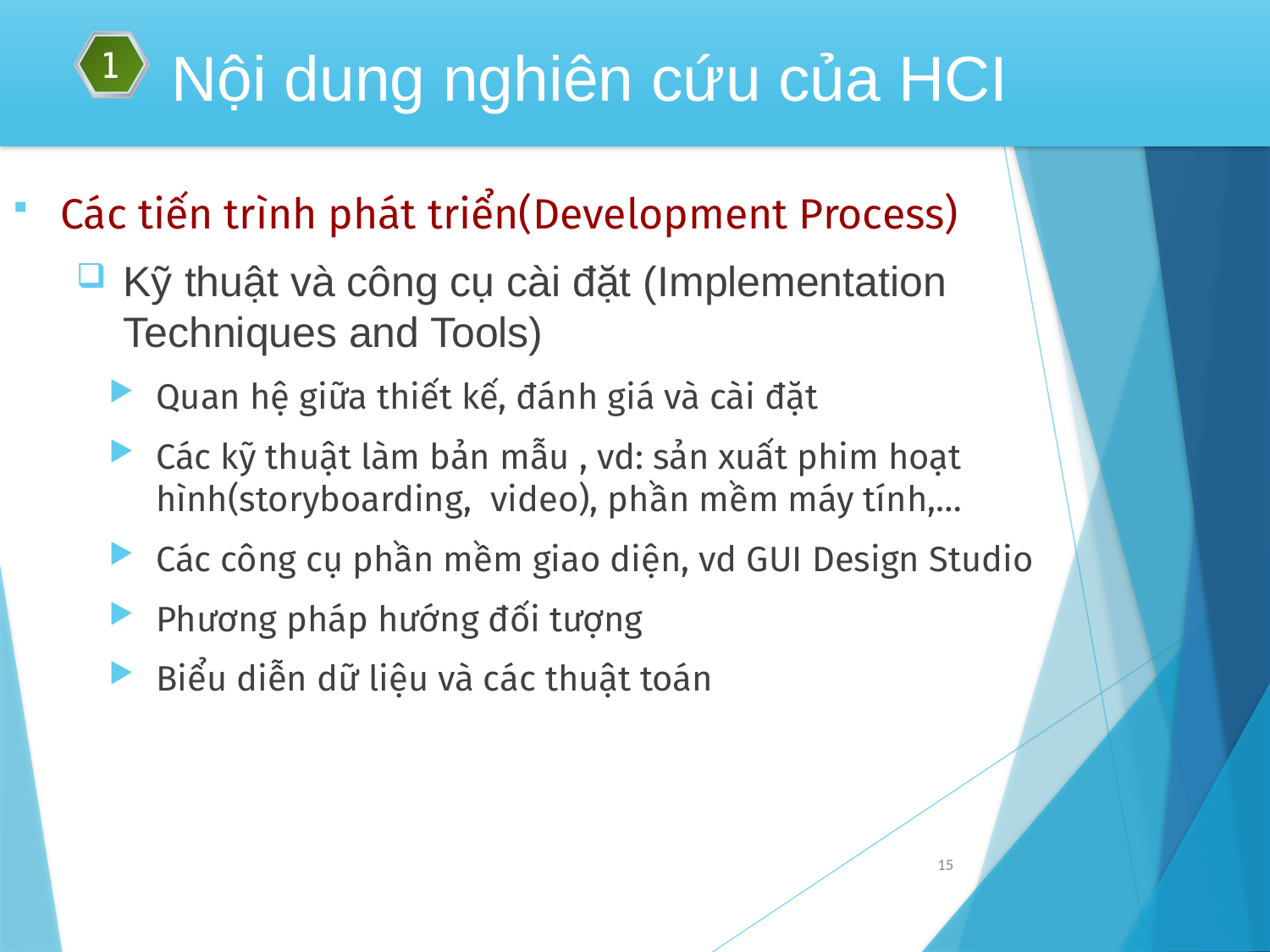

1
Nội dung nghiên cứu của HCI
Các tiến trình phát triển(Development Process)
Kỹ thuật và công cụ cài đặt (Implementation Techniques and Tools)
Quan hệ giữa thiết kế, đánh giá và cài đặt
Các kỹ thuật làm bản mẫu , vd: sản xuất phim hoạt hình(storyboarding,  video), phần mềm máy tính,…
Các công cụ phần mềm giao diện, vd GUI Design Studio
Phương pháp hướng đối tượng
Biểu diễn dữ liệu và các thuật toán
15